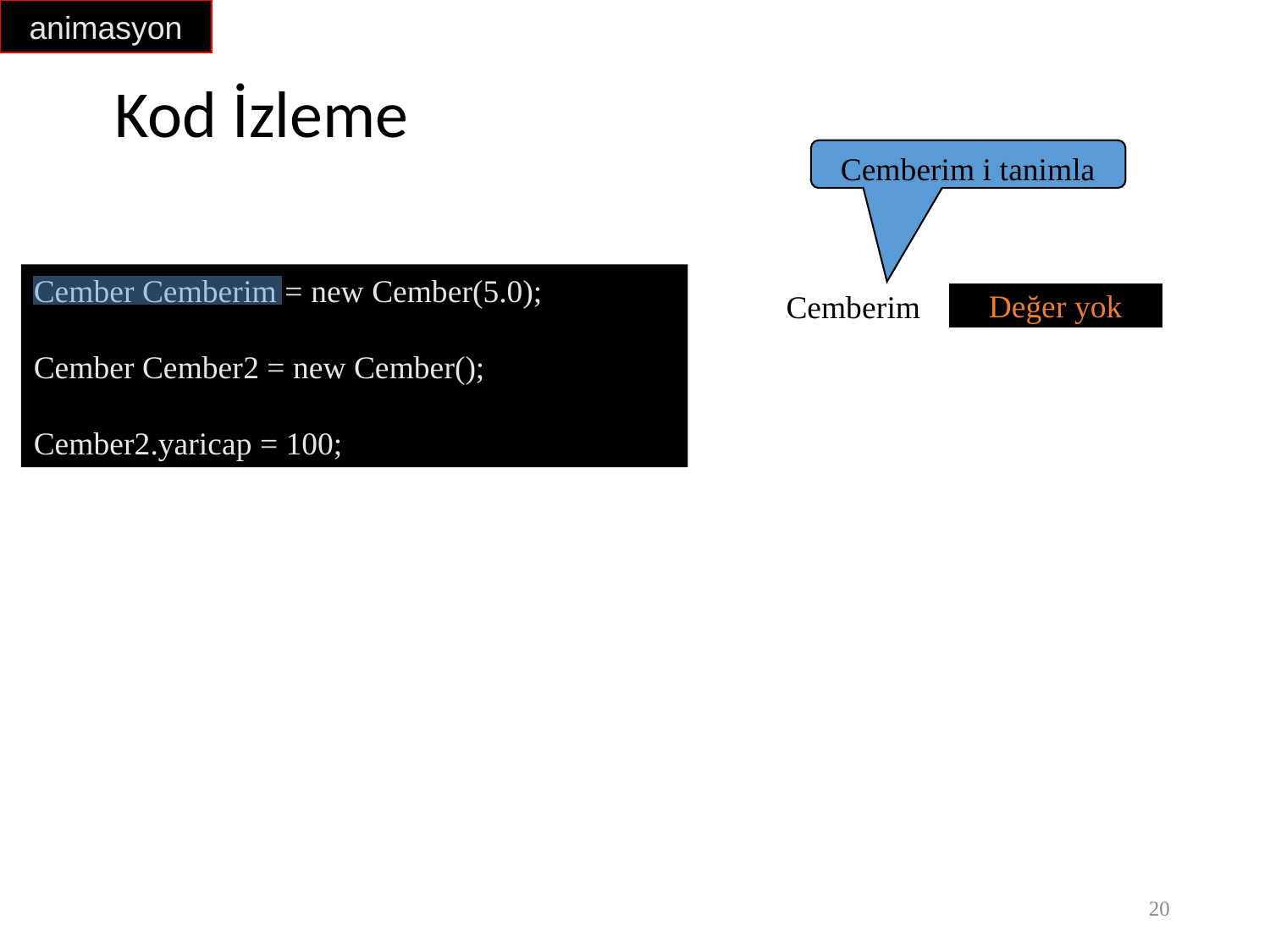

animasyon
# Kod İzleme
Cemberim i tanimla
Cember Cemberim = new Cember(5.0);

Cember Cember2 = new Cember();

Cember2.yaricap = 100;

Cemberim
Değer yok

20